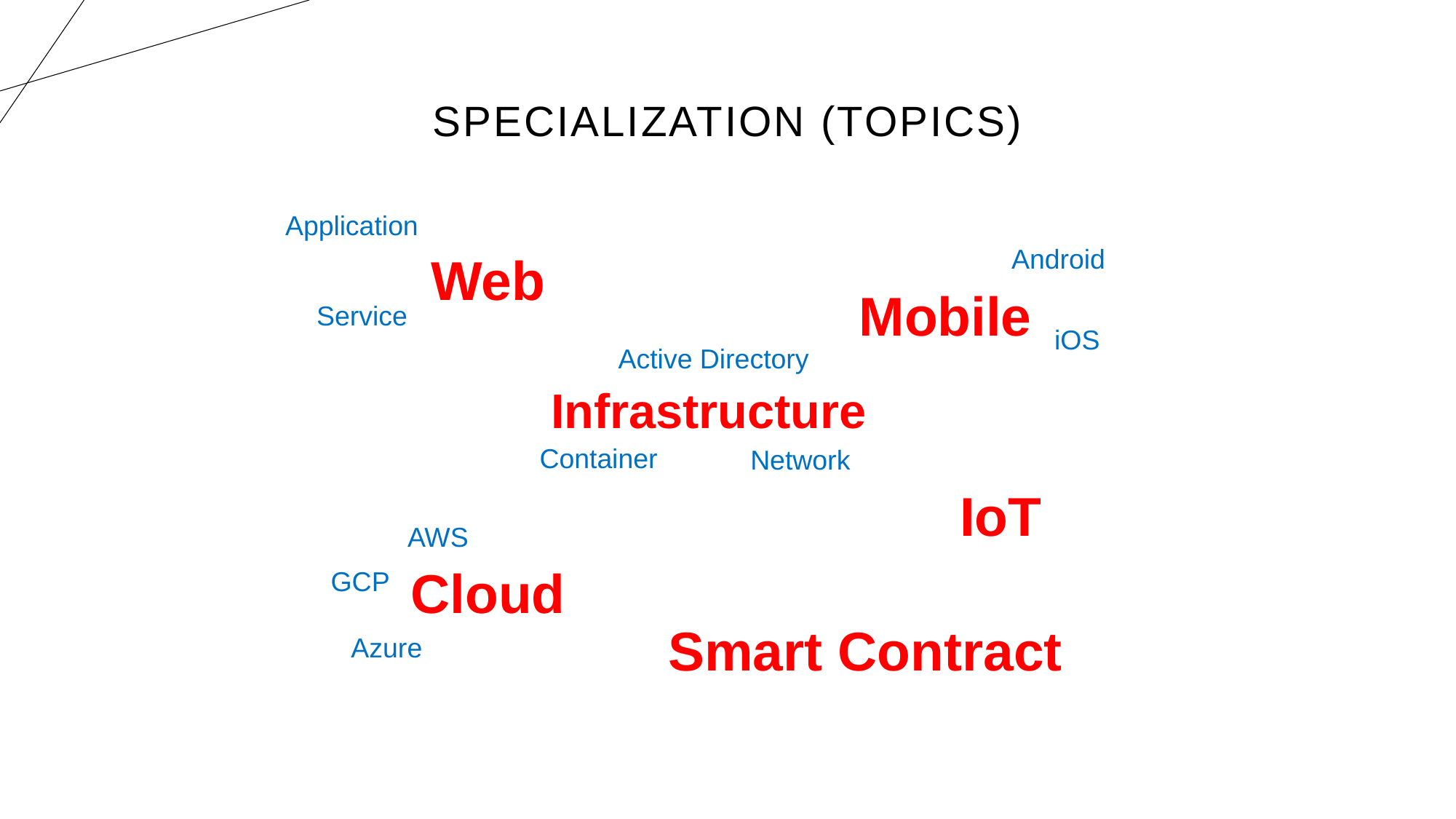

# SPECIALIZATION (Topics)
Application
Android
Web
Mobile
Service
iOS
Active Directory
Infrastructure
Container
Network
IoT
AWS
Cloud
GCP
Smart Contract
Azure